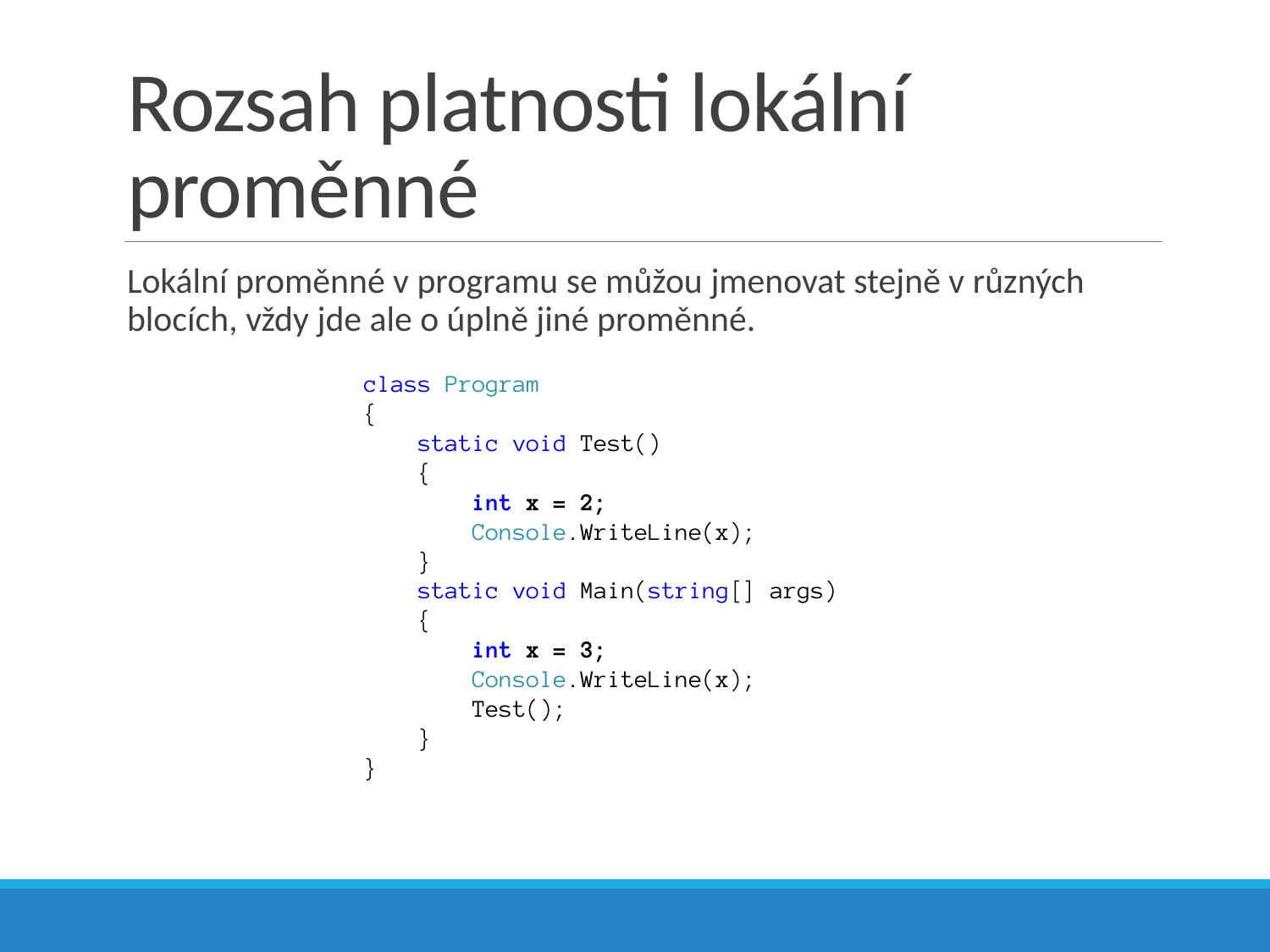

# Rozsah platnosti lokální proměnné
Lokální proměnné v programu se můžou jmenovat stejně v různých blocích, vždy jde ale o úplně jiné proměnné.

class Program
{
    static void Test()
    {
        int x = 2;
        Console.WriteLine(x);
    }
    static void Main(string[] args)
    {
        int x = 3;
        Console.WriteLine(x);
        Test();
    }
}